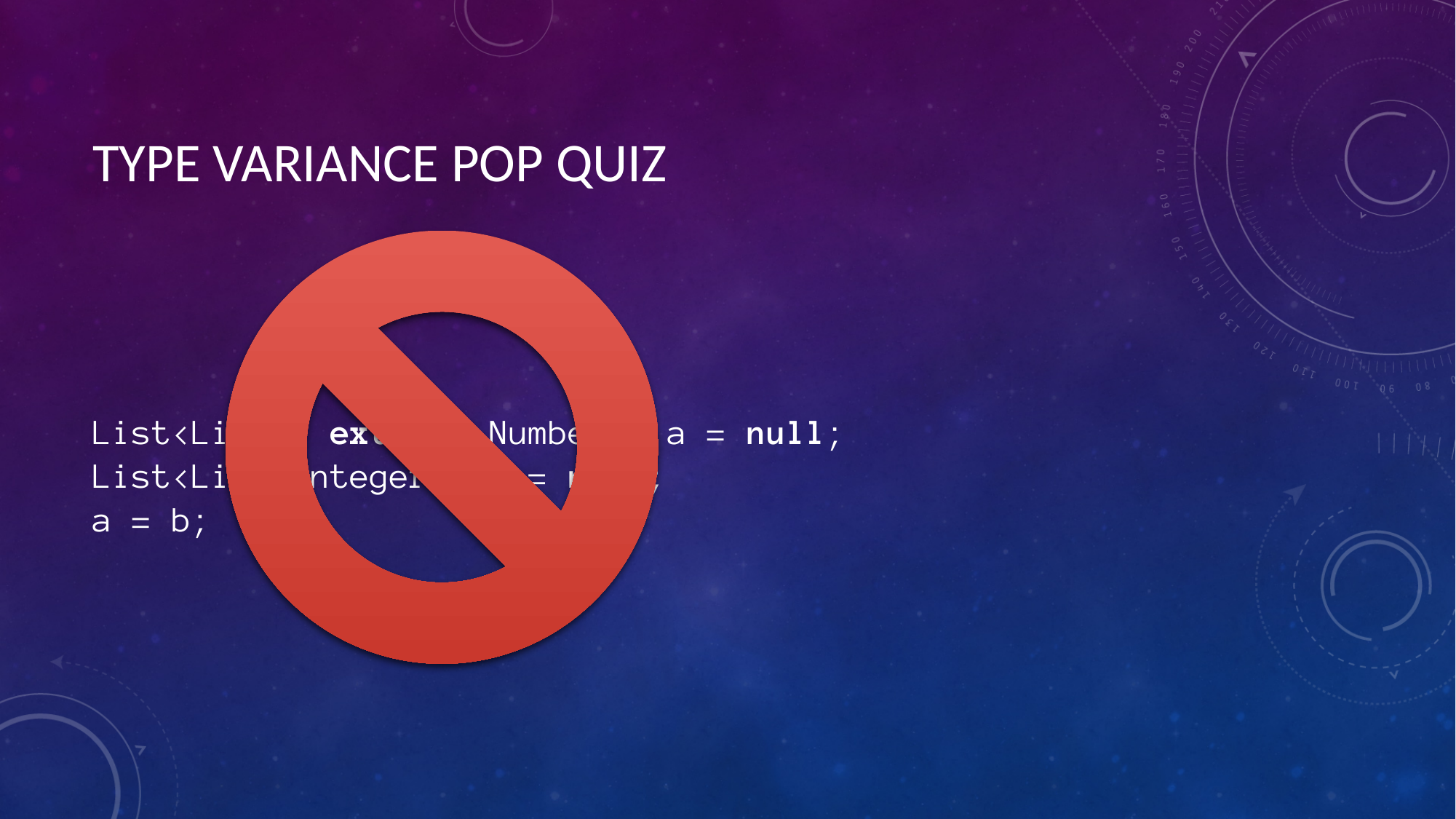

# Type variance pop quiz

List<List<? extends Number>> a = null;
List<List<Integer>> b = null;
a = b;